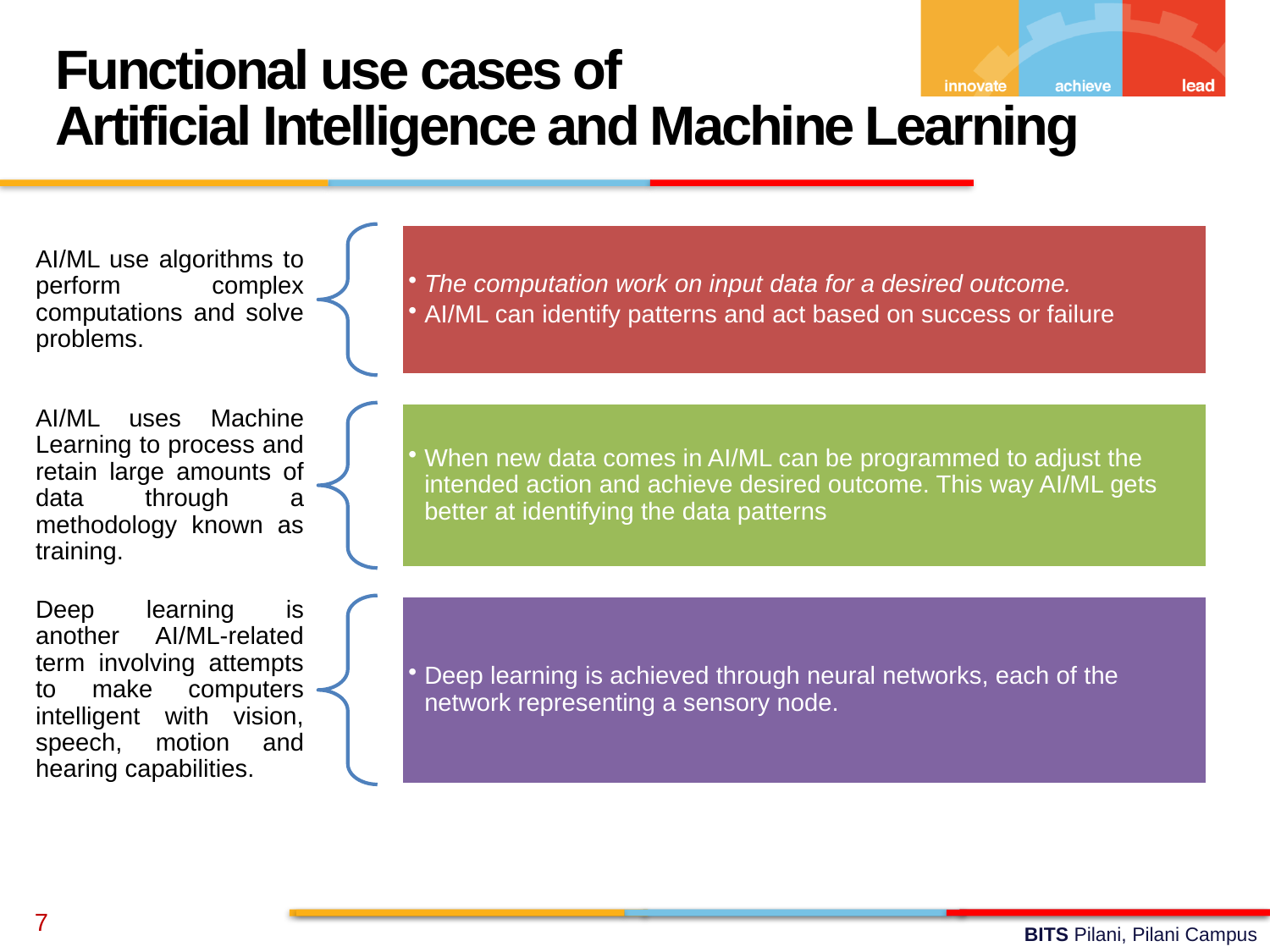

Functional use cases of
Artificial Intelligence and Machine Learning
AI/ML use algorithms to perform complex computations and solve problems.
The computation work on input data for a desired outcome.
AI/ML can identify patterns and act based on success or failure
AI/ML uses Machine Learning to process and retain large amounts of data through a methodology known as training.
When new data comes in AI/ML can be programmed to adjust the intended action and achieve desired outcome. This way AI/ML gets better at identifying the data patterns
Deep learning is another AI/ML-related term involving attempts to make computers intelligent with vision, speech, motion and hearing capabilities.
Deep learning is achieved through neural networks, each of the network representing a sensory node.
7